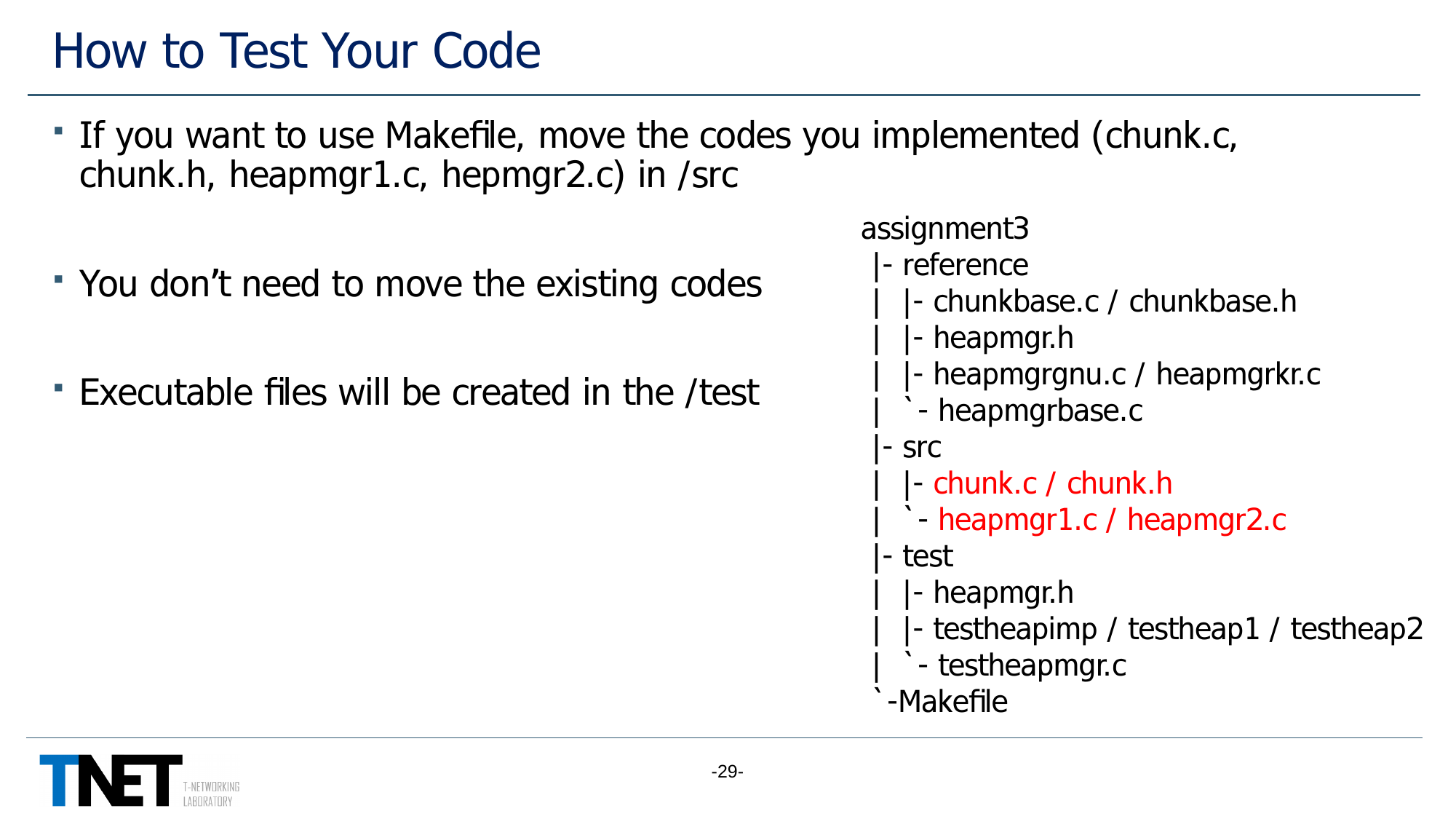

# How to Test Your Code
If you want to use Makefile, move the codes you implemented (chunk.c, chunk.h, heapmgr1.c, hepmgr2.c) in /src

You don’t need to move the existing codes

Executable files will be created in the /test
assignment3
 |- reference
 |  |- chunkbase.c / chunkbase.h
 |  |- heapmgr.h
 |  |- heapmgrgnu.c / heapmgrkr.c
 |  `- heapmgrbase.c
 |- src
 |  |- chunk.c / chunk.h
 |  `- heapmgr1.c / heapmgr2.c
 |- test
 |  |- heapmgr.h
 |  |- testheapimp / testheap1 / testheap2
 |  `- testheapmgr.c
 `-Makefile
-29-